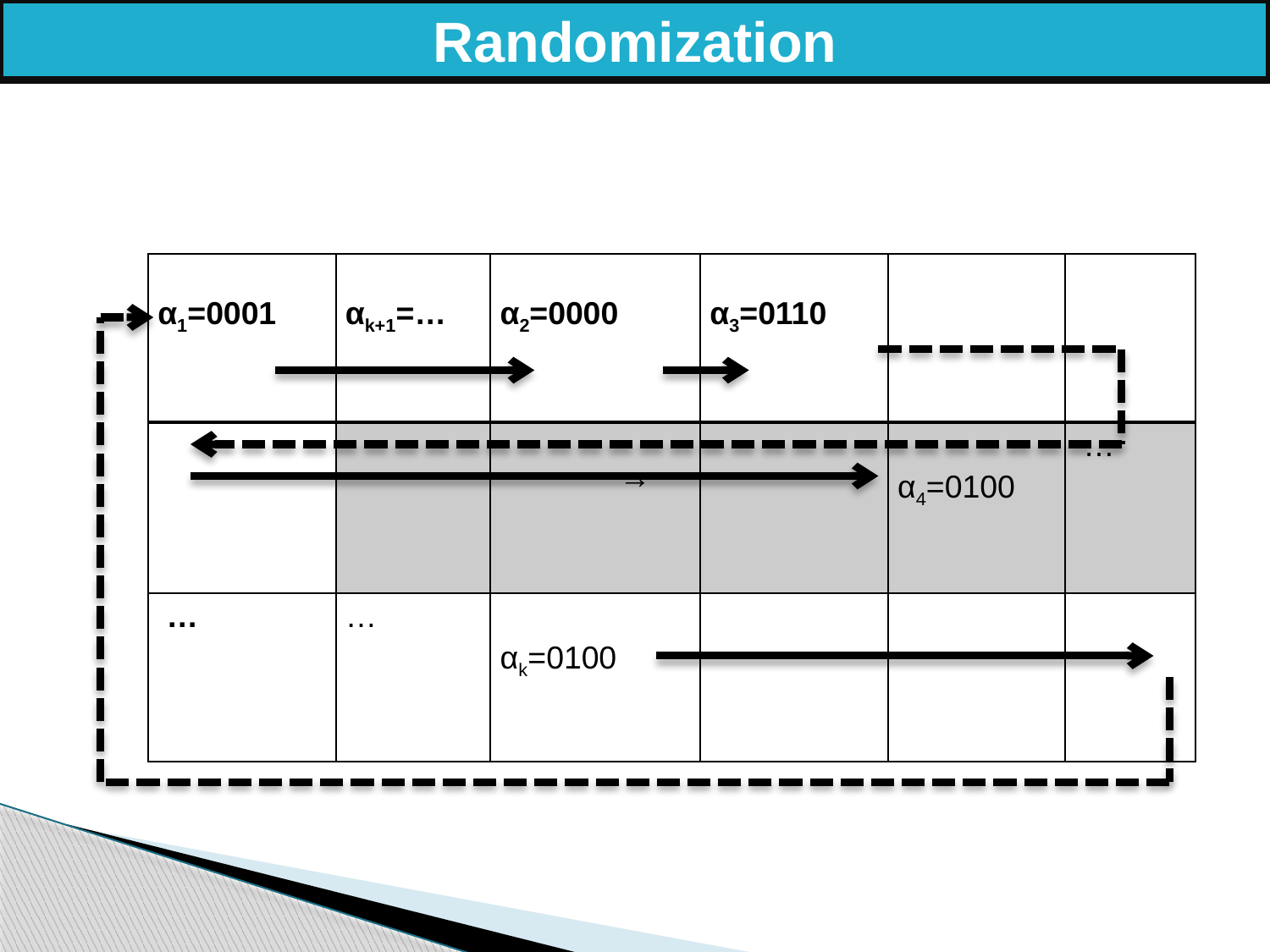

Randomization
| α1=0001 | αk+1=… | α2=0000 | α3=0110 |  |  |
| --- | --- | --- | --- | --- | --- |
|  |  |  |  | α4=0100 | … |
| … | … | αk=0100 |  |  |  |
→